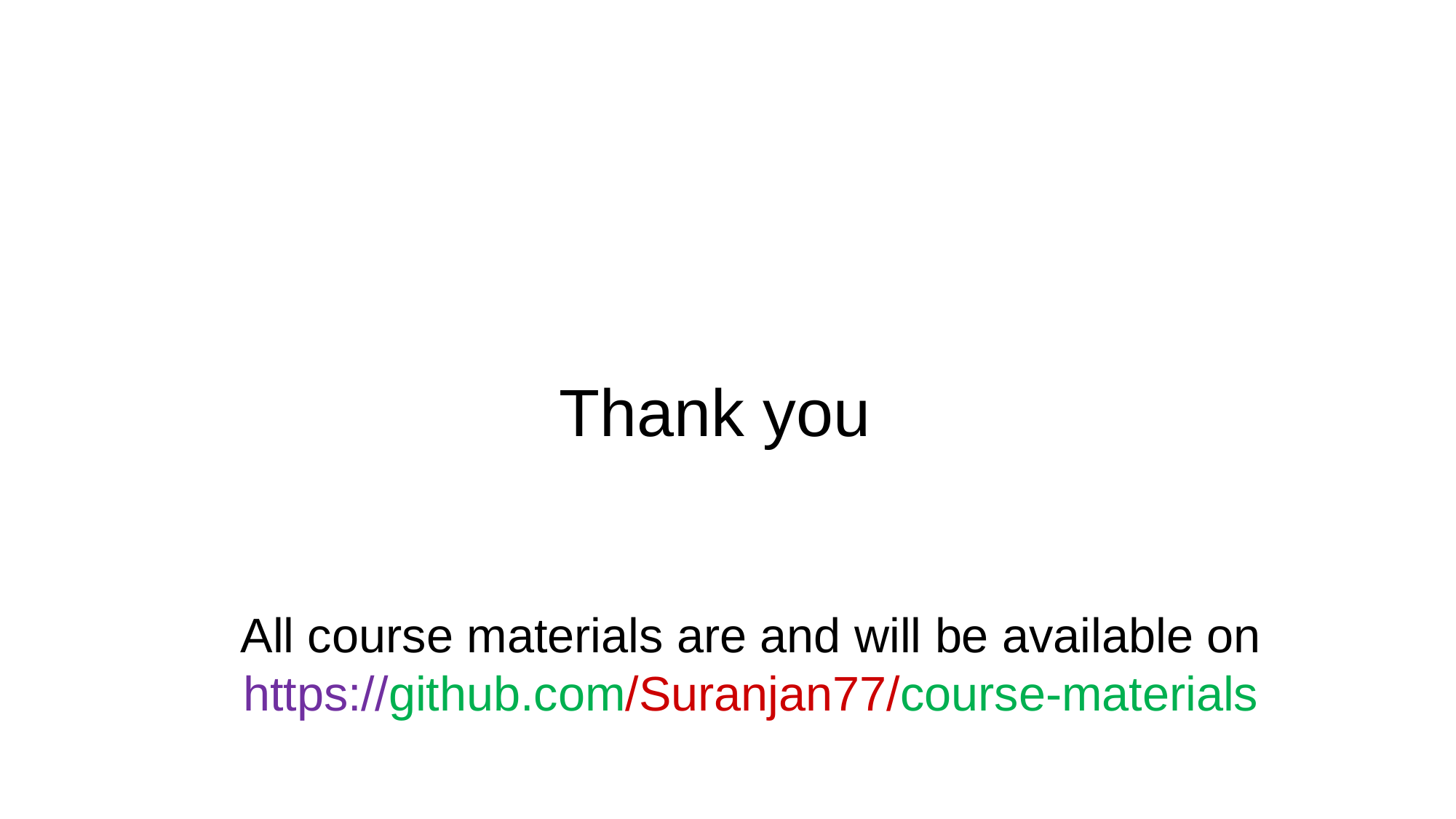

# Thank you
All course materials are and will be available on
https://github.com/Suranjan77/course-materials